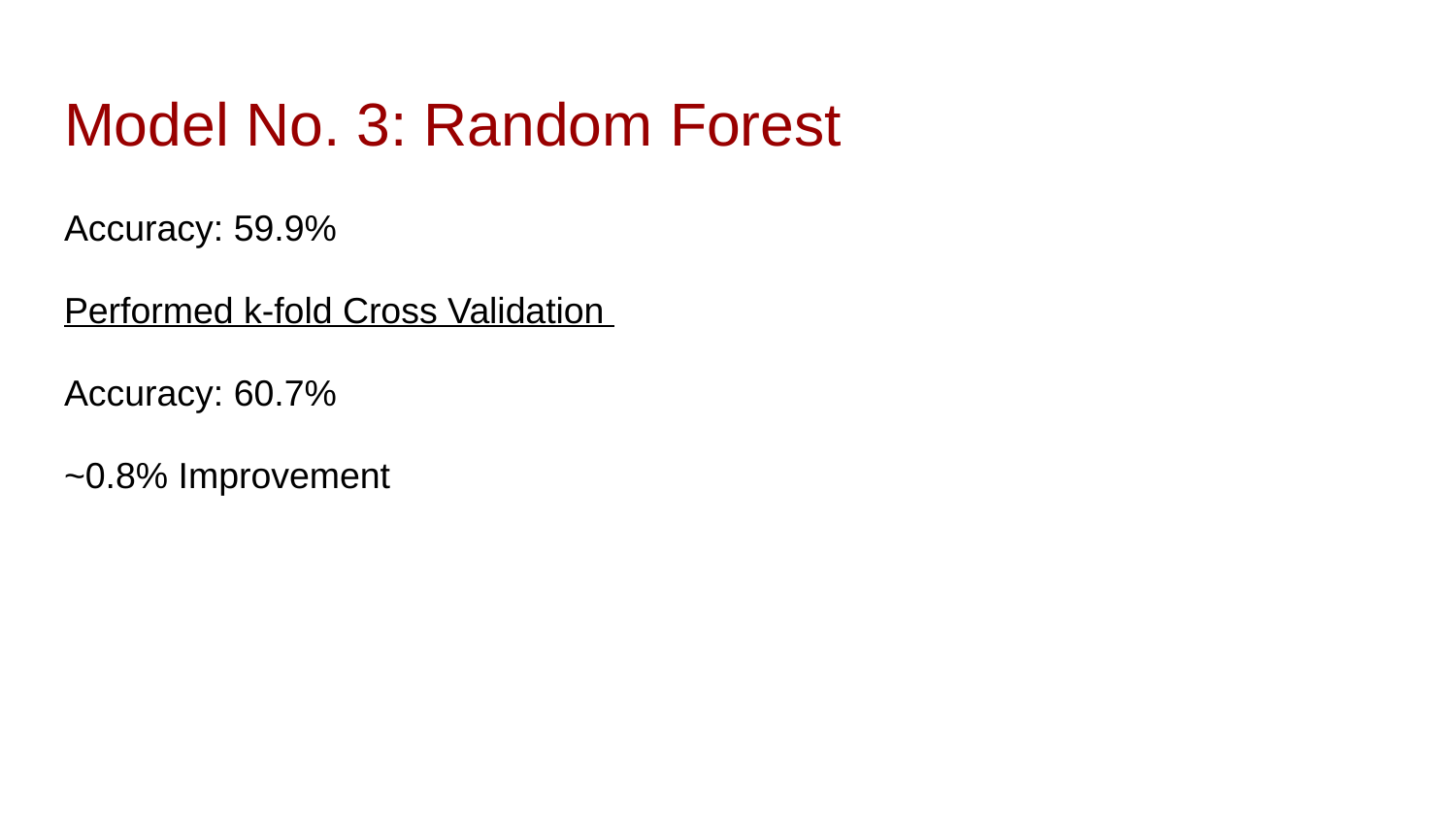

# Model No. 3: Random Forest
Accuracy: 59.9%
Performed k-fold Cross Validation
Accuracy: 60.7%
~0.8% Improvement